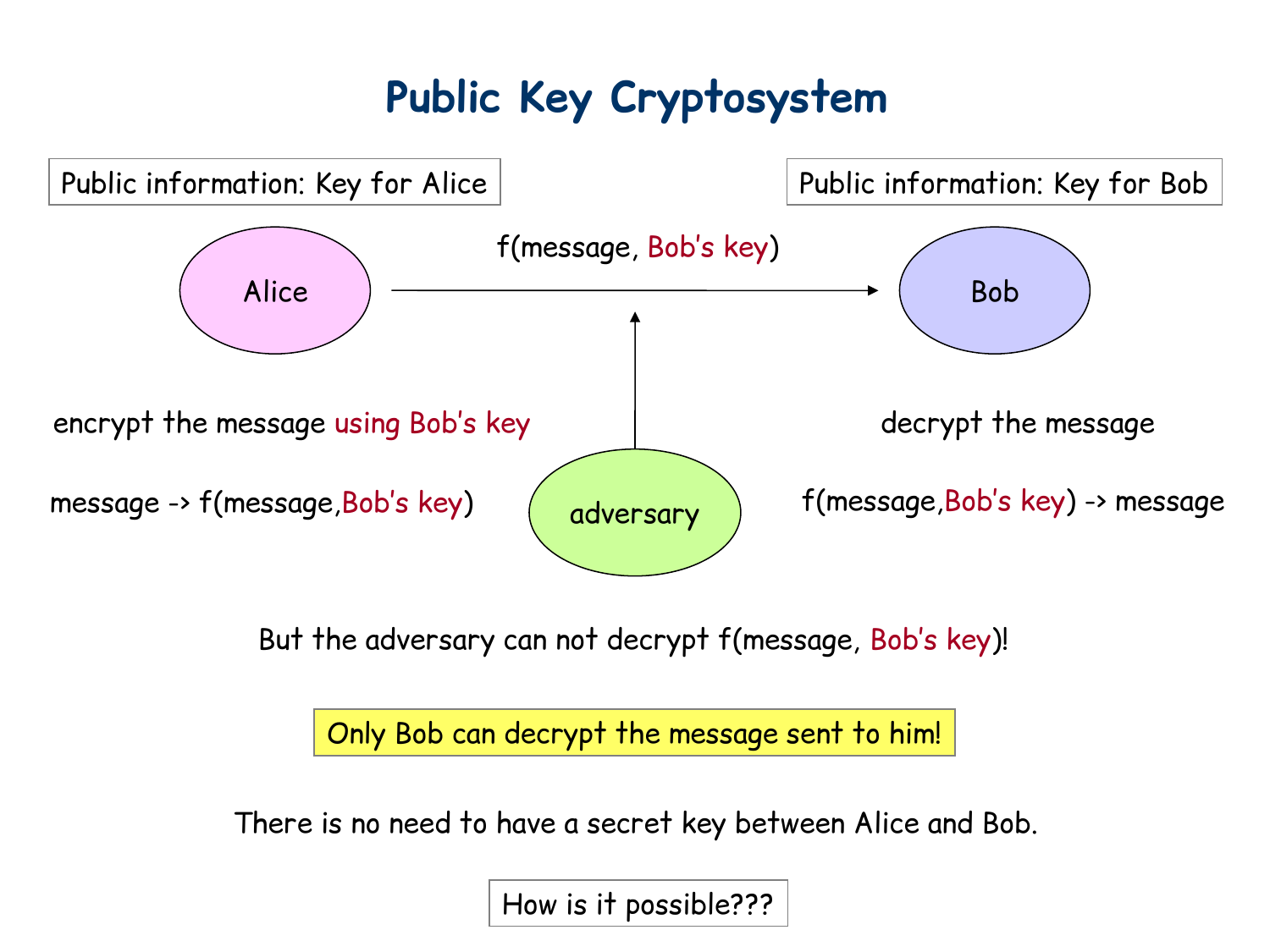

Public Key Cryptosystem
Public information: Key for Alice
Public information: Key for Bob
f(message, Bob’s key)
Alice
Bob

encrypt the message using Bob’s key
decrypt the message
adversary
f(message,Bob’s key) -> message
message -> f(message,Bob’s key)
But the adversary can not decrypt f(message, Bob’s key)!
Only Bob can decrypt the message sent to him!
There is no need to have a secret key between Alice and Bob.
How is it possible???